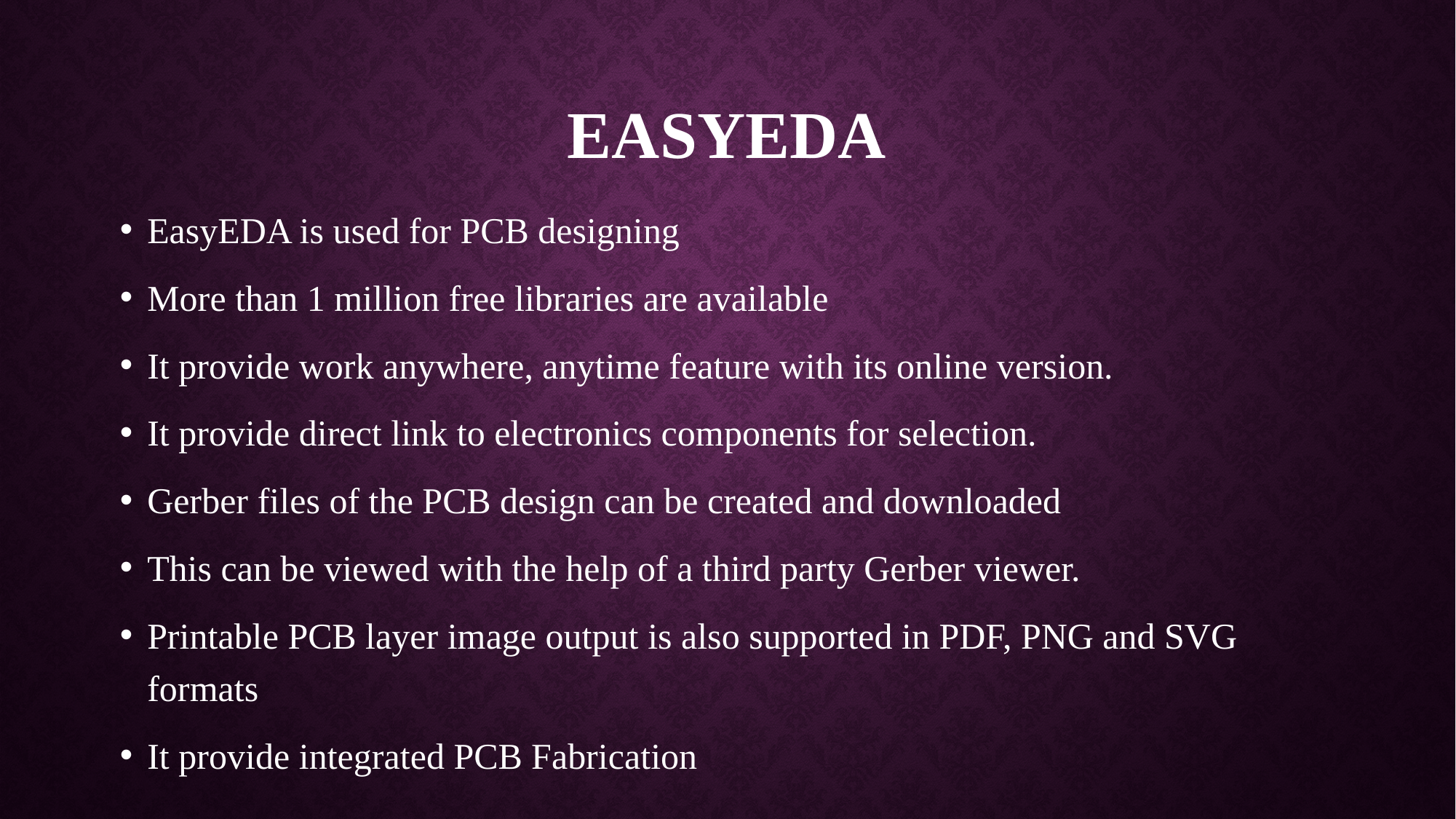

# Easyeda
EasyEDA is used for PCB designing
More than 1 million free libraries are available
It provide work anywhere, anytime feature with its online version.
It provide direct link to electronics components for selection.
Gerber files of the PCB design can be created and downloaded
This can be viewed with the help of a third party Gerber viewer.
Printable PCB layer image output is also supported in PDF, PNG and SVG formats
It provide integrated PCB Fabrication